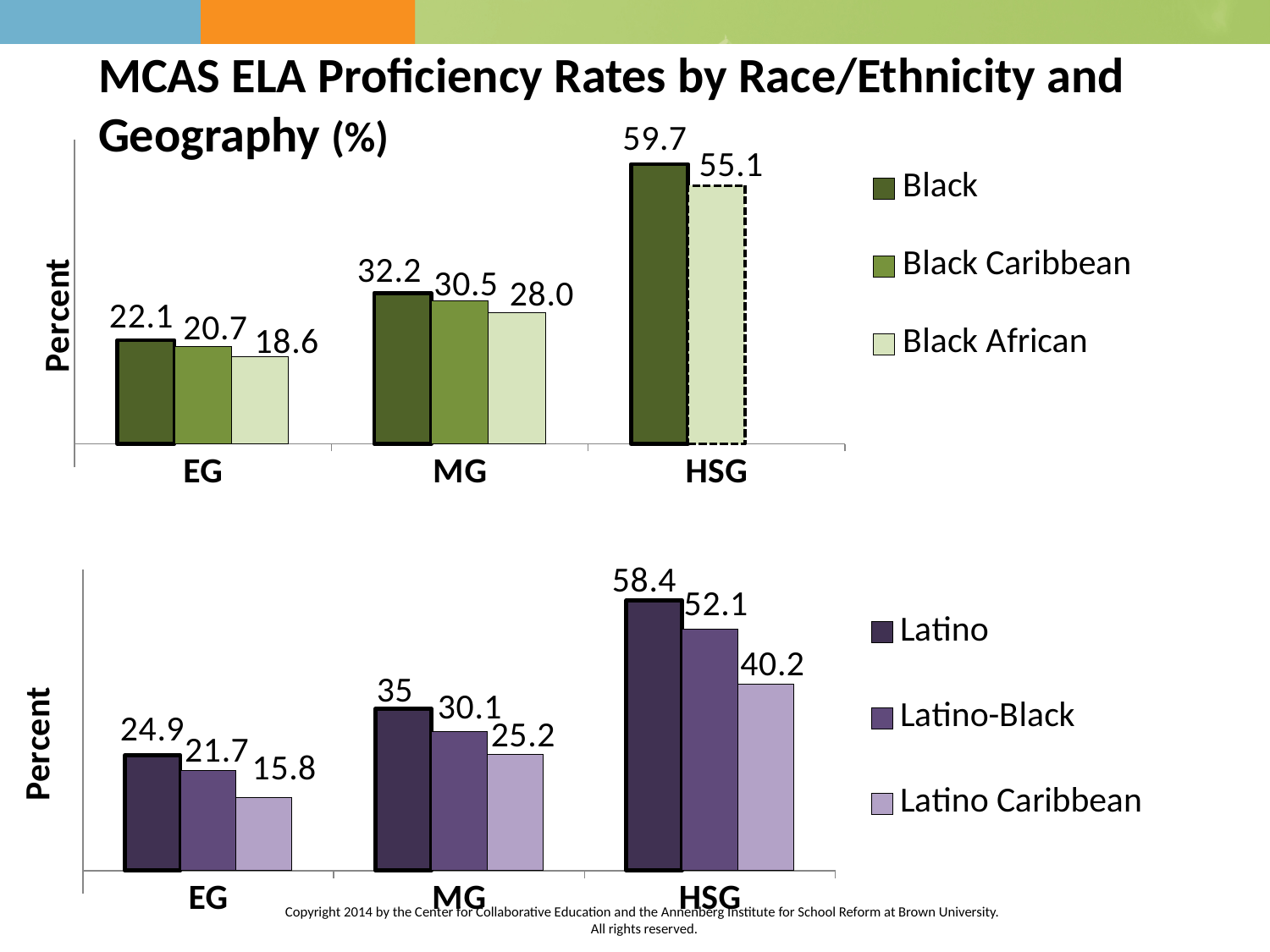

# MCAS ELA Proficiency Rates by Race/Ethnicity and Geography (%)

### Chart

| Category | Black | Black Caribbean | Black African |
|---|---|---|---|
| EG | 22.1 | 20.7 | 18.6 |
| MG | 32.2 | 30.5 | 28.0 |
| HSG | 59.7 | 55.1 | None |

### Chart

| Category | Latino | Latino-Black | Latino Caribbean |
|---|---|---|---|
| EG | 24.9 | 21.7 | 15.8 |
| MG | 35.0 | 30.1 | 25.2 |
| HSG | 58.4 | 52.1 | 40.2 |